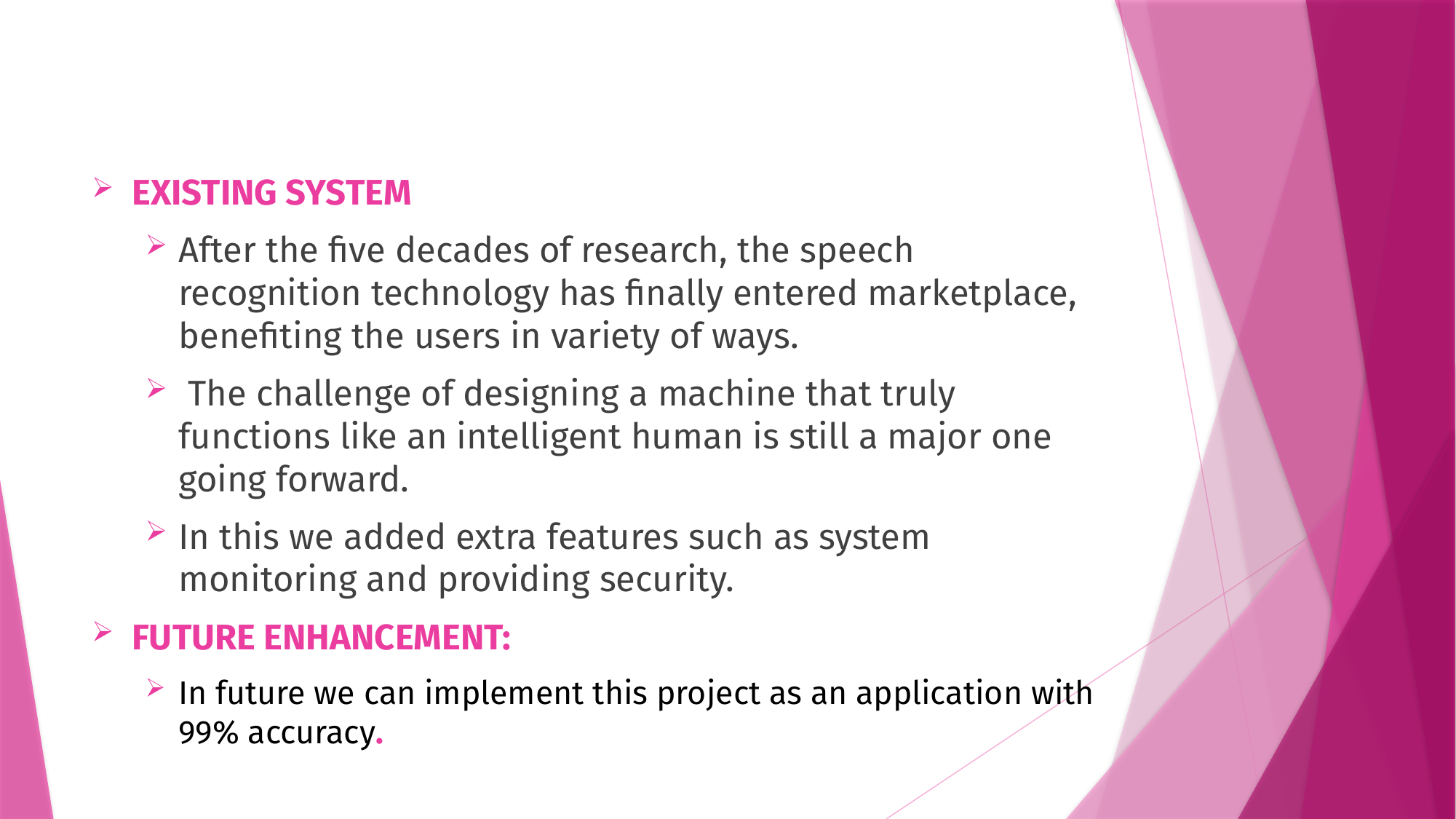

EXISTING SYSTEM
After the five decades of research, the speech recognition technology has finally entered marketplace, benefiting the users in variety of ways.
 The challenge of designing a machine that truly functions like an intelligent human is still a major one going forward.
In this we added extra features such as system monitoring and providing security.
FUTURE ENHANCEMENT:
In future we can implement this project as an application with 99% accuracy.

#